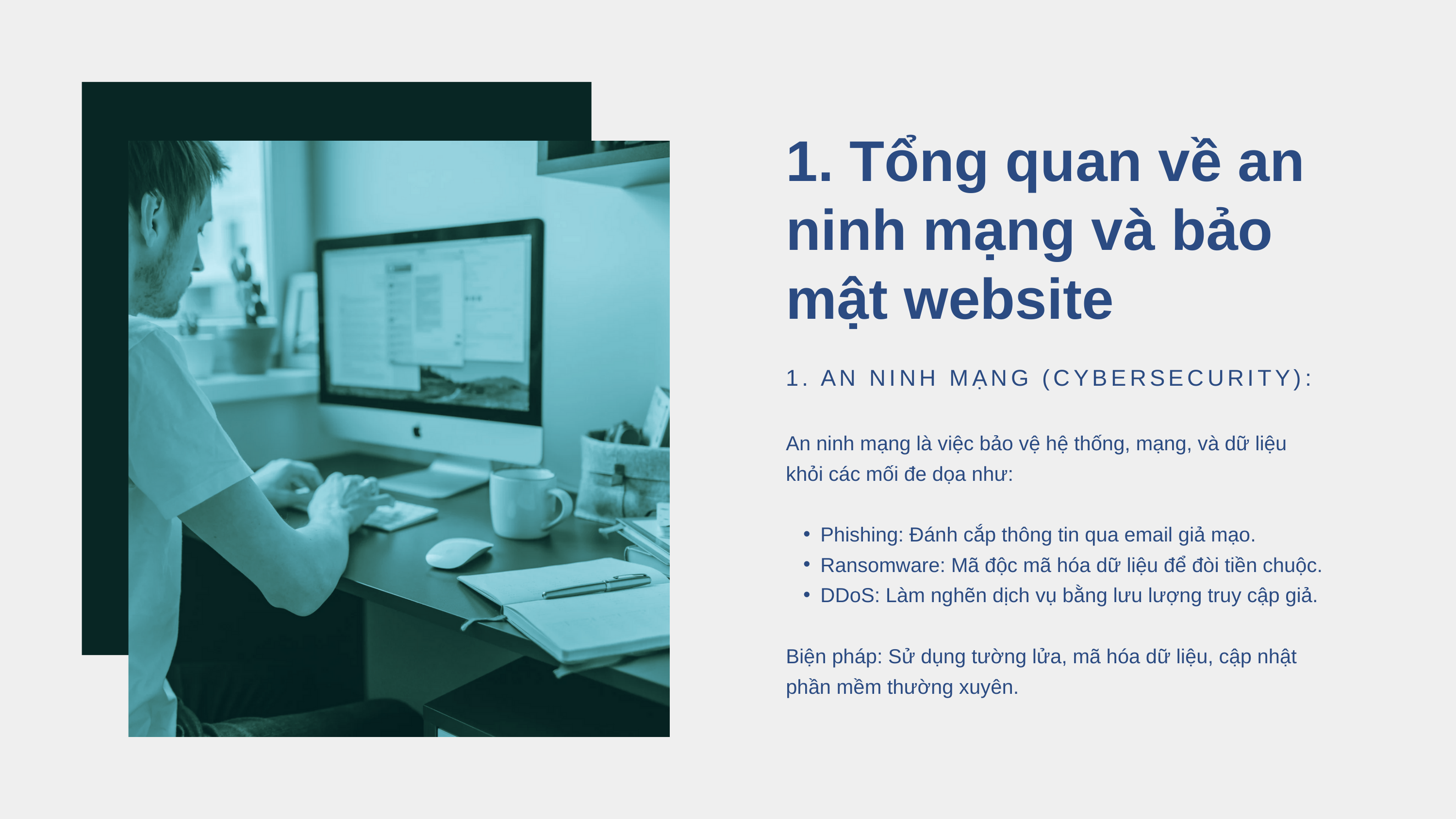

1. Tổng quan về an ninh mạng và bảo mật website
1. AN NINH MẠNG (CYBERSECURITY):
An ninh mạng là việc bảo vệ hệ thống, mạng, và dữ liệu khỏi các mối đe dọa như:

Phishing: Đánh cắp thông tin qua email giả mạo.
Ransomware: Mã độc mã hóa dữ liệu để đòi tiền chuộc.
DDoS: Làm nghẽn dịch vụ bằng lưu lượng truy cập giả.

Biện pháp: Sử dụng tường lửa, mã hóa dữ liệu, cập nhật phần mềm thường xuyên.